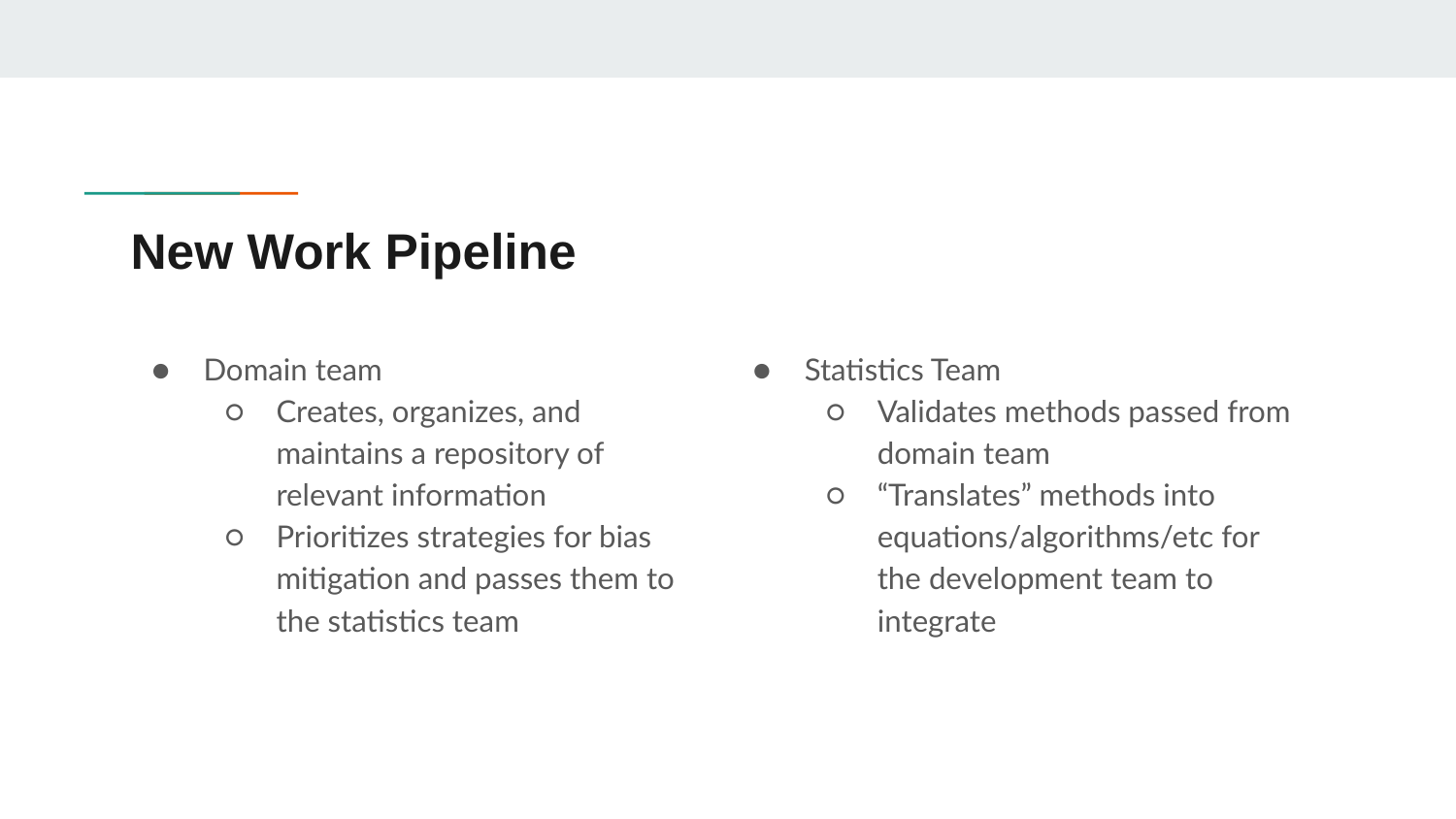

# New Work Pipeline
Domain team
Creates, organizes, and maintains a repository of relevant information
Prioritizes strategies for bias mitigation and passes them to the statistics team
Statistics Team
Validates methods passed from domain team
“Translates” methods into equations/algorithms/etc for the development team to integrate